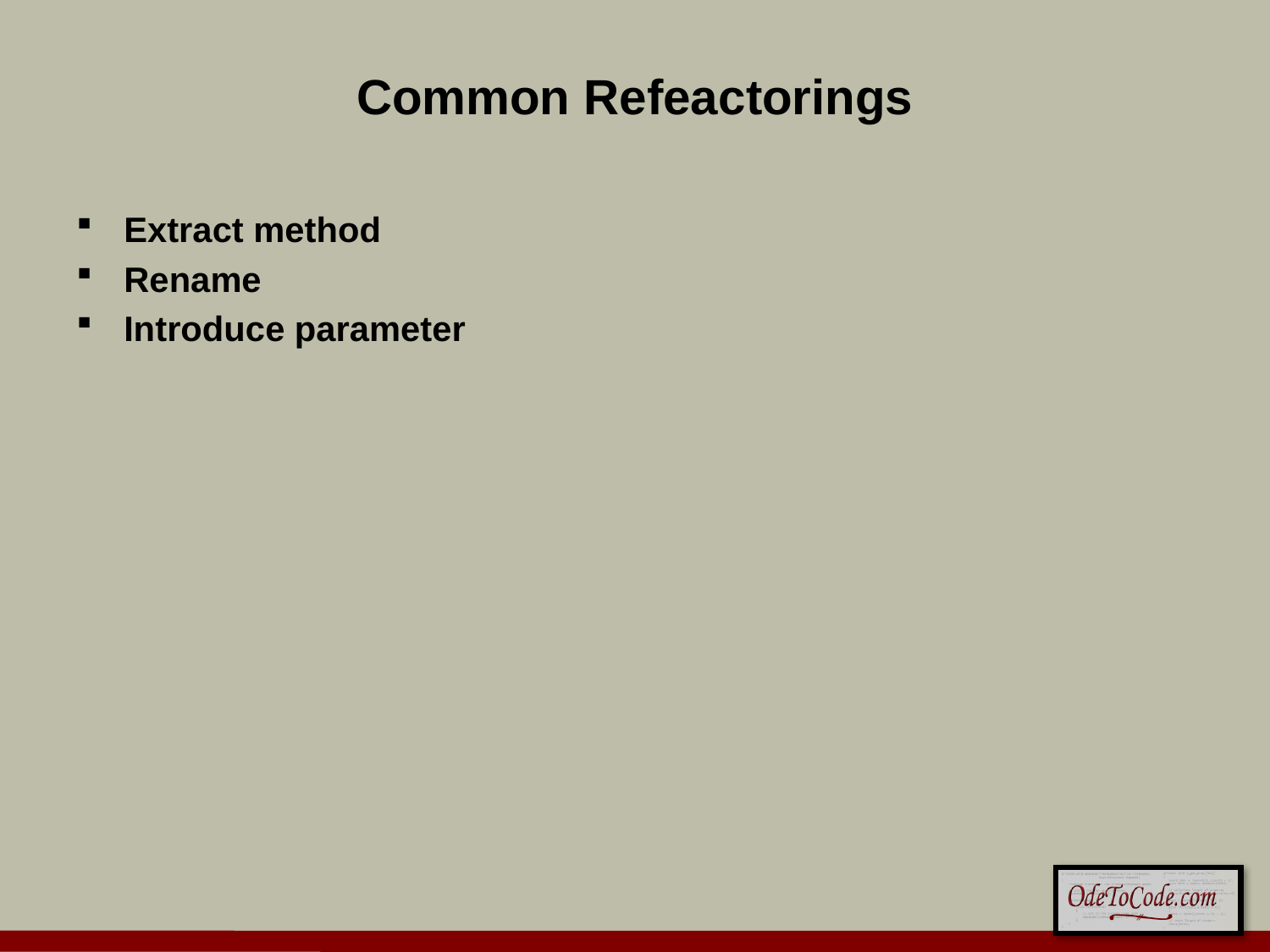

# Common Refeactorings
Extract method
Rename
Introduce parameter